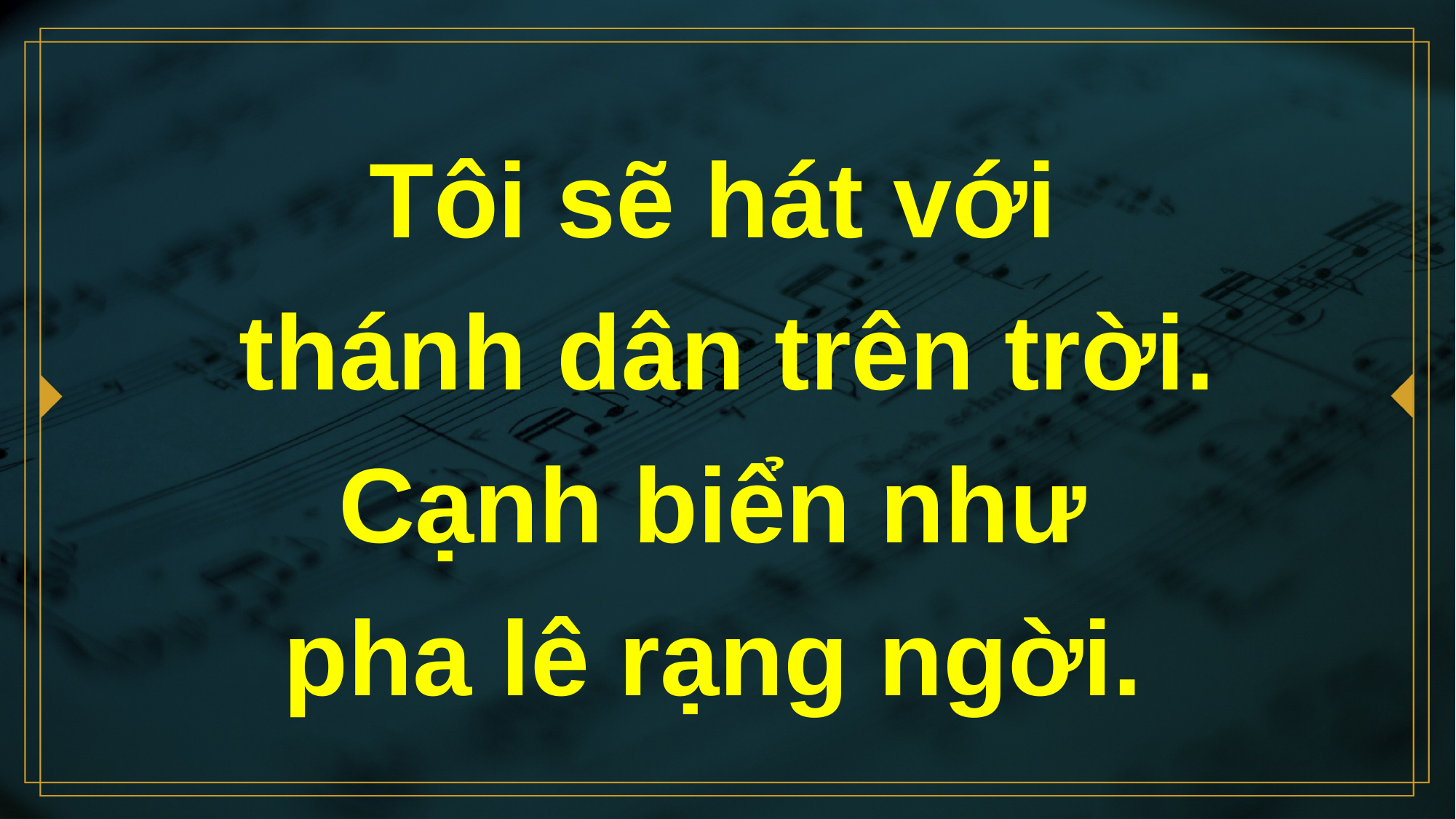

# Tôi sẽ hát với thánh dân trên trời. Cạnh biển như pha lê rạng ngời.